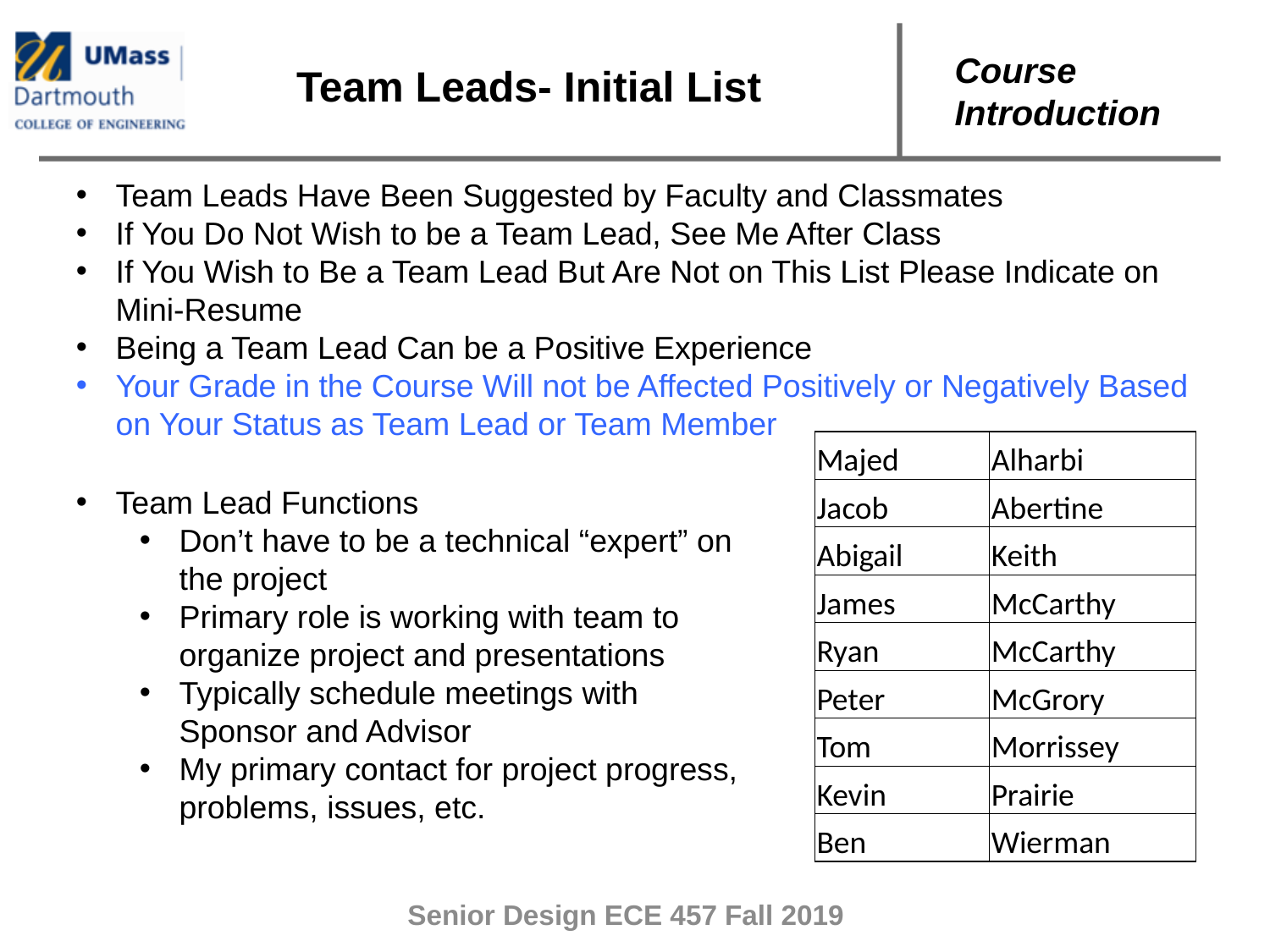

# Team Leads- Initial List
Team Leads Have Been Suggested by Faculty and Classmates
If You Do Not Wish to be a Team Lead, See Me After Class
If You Wish to Be a Team Lead But Are Not on This List Please Indicate on Mini-Resume
Being a Team Lead Can be a Positive Experience
Your Grade in the Course Will not be Affected Positively or Negatively Based on Your Status as Team Lead or Team Member

| Majed | Alharbi |
| --- | --- |
| Jacob | Abertine |
| Abigail | Keith |
| James | McCarthy |
| Ryan | McCarthy |
| Peter | McGrory |
| Tom | Morrissey |
| Kevin | Prairie |
| Ben | Wierman |
Team Lead Functions
Don’t have to be a technical “expert” on the project
Primary role is working with team to organize project and presentations
Typically schedule meetings with Sponsor and Advisor
My primary contact for project progress, problems, issues, etc.
Senior Design ECE 457 Fall 2019